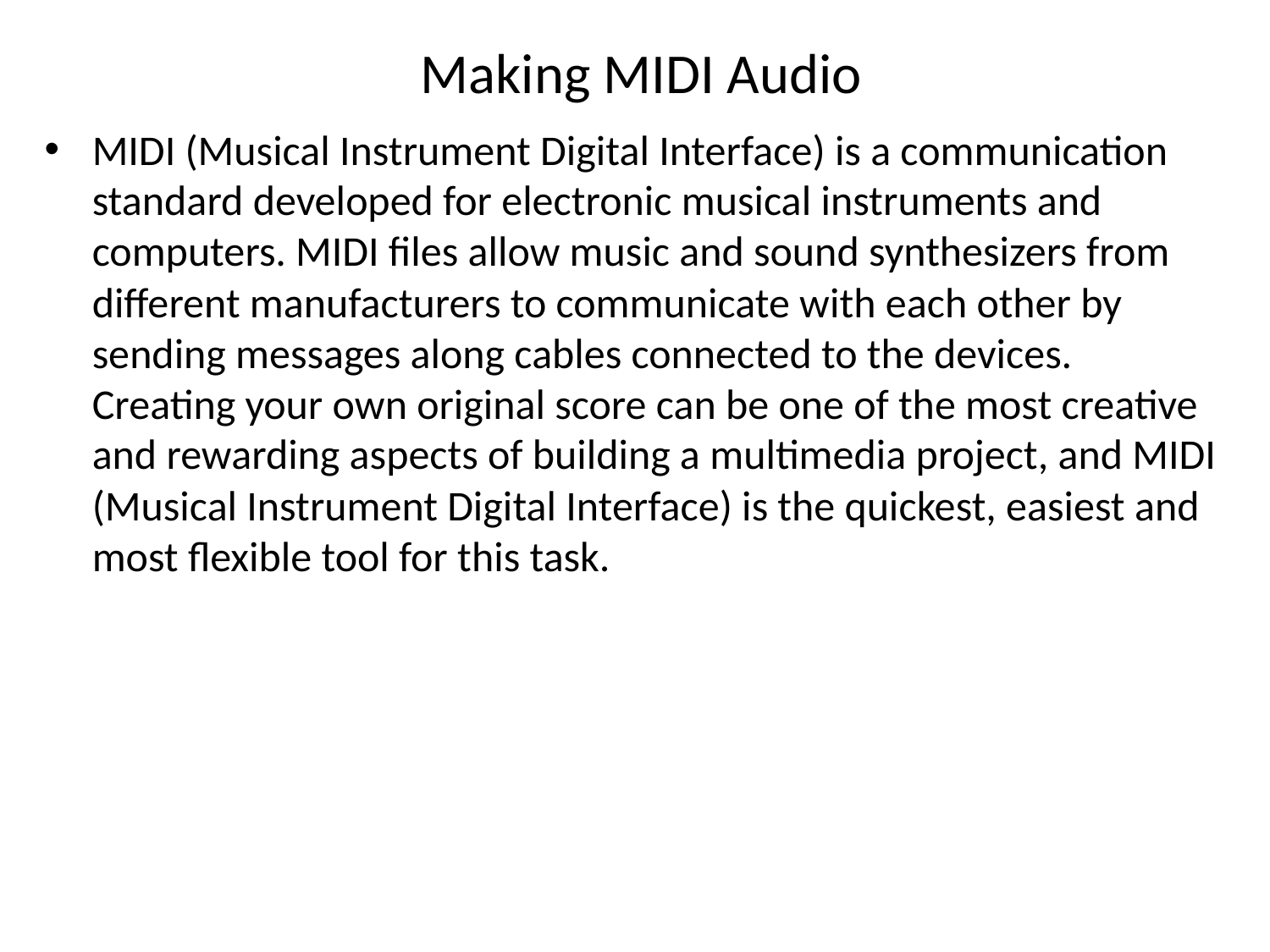

# Making MIDI Audio
MIDI (Musical Instrument Digital Interface) is a communication standard developed for electronic musical instruments and computers. MIDI files allow music and sound synthesizers from different manufacturers to communicate with each other by sending messages along cables connected to the devices. Creating your own original score can be one of the most creative and rewarding aspects of building a multimedia project, and MIDI (Musical Instrument Digital Interface) is the quickest, easiest and most flexible tool for this task.